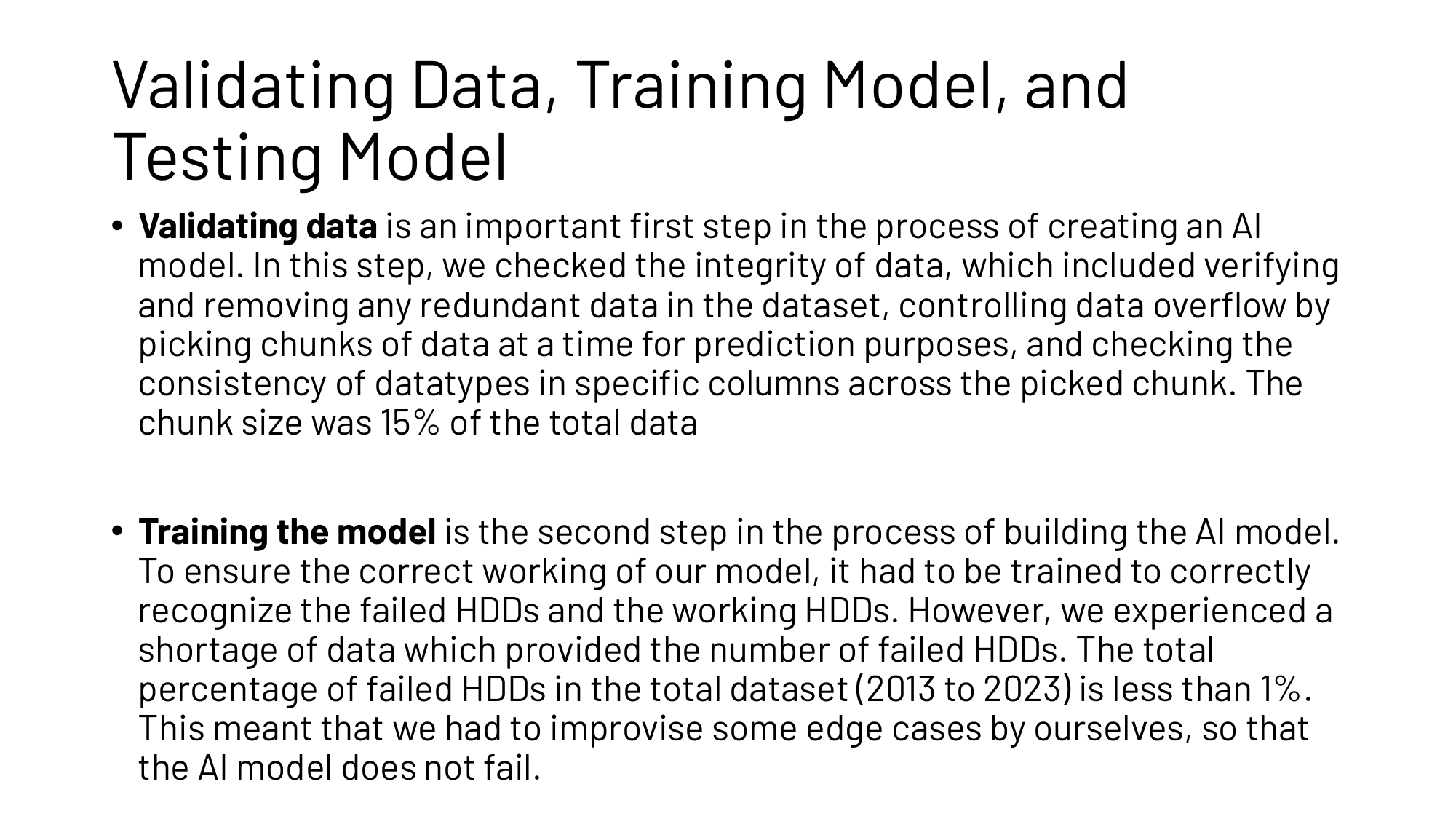

# Validating Data, Training Model, and Testing Model
Validating data is an important first step in the process of creating an AI model. In this step, we checked the integrity of data, which included verifying and removing any redundant data in the dataset, controlling data overflow by picking chunks of data at a time for prediction purposes, and checking the consistency of datatypes in specific columns across the picked chunk. The chunk size was 15% of the total data

Training the model is the second step in the process of building the AI model. To ensure the correct working of our model, it had to be trained to correctly recognize the failed HDDs and the working HDDs. However, we experienced a shortage of data which provided the number of failed HDDs. The total percentage of failed HDDs in the total dataset (2013 to 2023) is less than 1%. This meant that we had to improvise some edge cases by ourselves, so that the AI model does not fail.